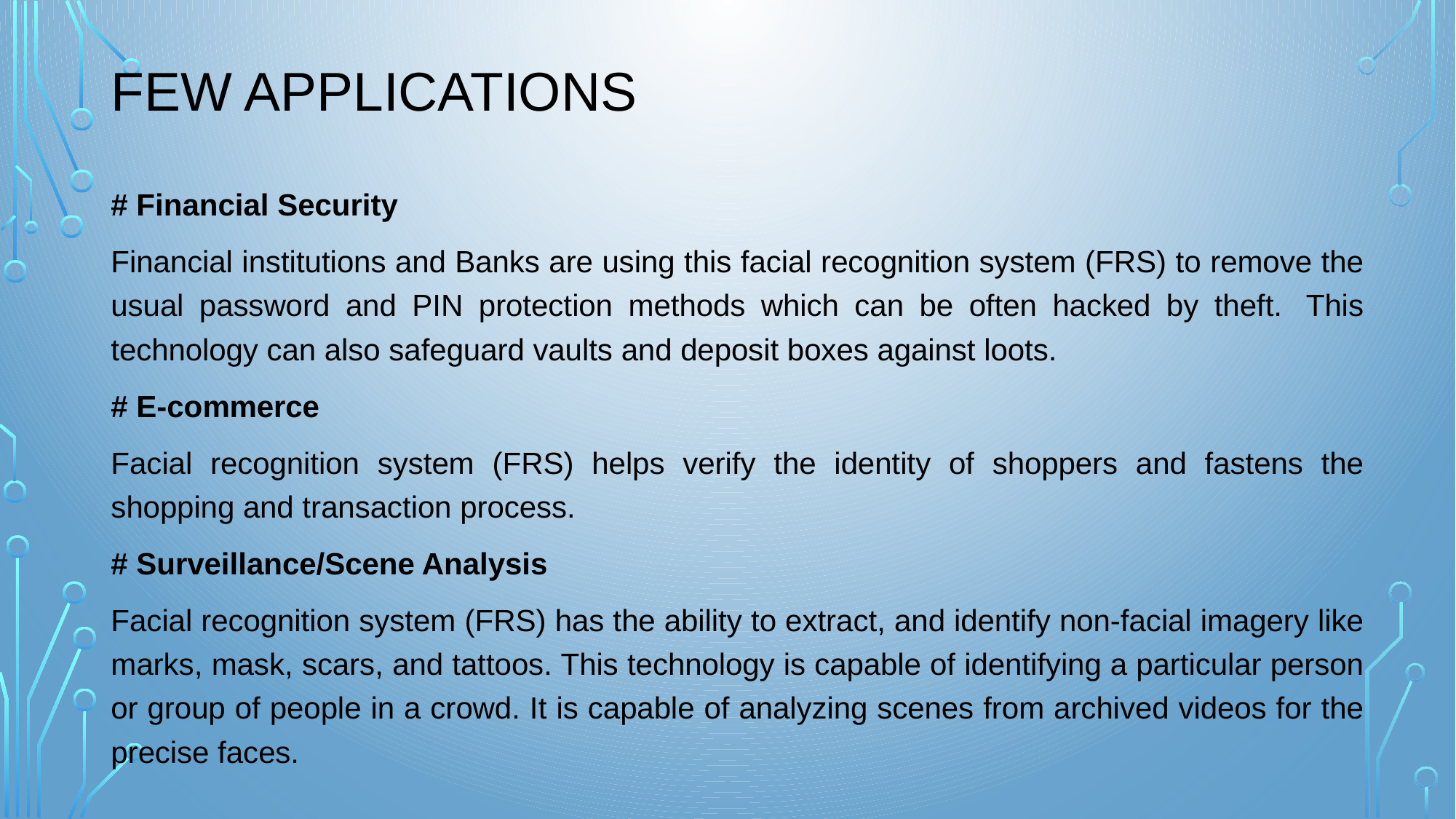

# Few Applications
# Financial Security
Financial institutions and Banks are using this facial recognition system (FRS) to remove the usual password and PIN protection methods which can be often hacked by theft.  This technology can also safeguard vaults and deposit boxes against loots.
# E-commerce
Facial recognition system (FRS) helps verify the identity of shoppers and fastens the shopping and transaction process.
# Surveillance/Scene Analysis
Facial recognition system (FRS) has the ability to extract, and identify non-facial imagery like marks, mask, scars, and tattoos. This technology is capable of identifying a particular person or group of people in a crowd. It is capable of analyzing scenes from archived videos for the precise faces.